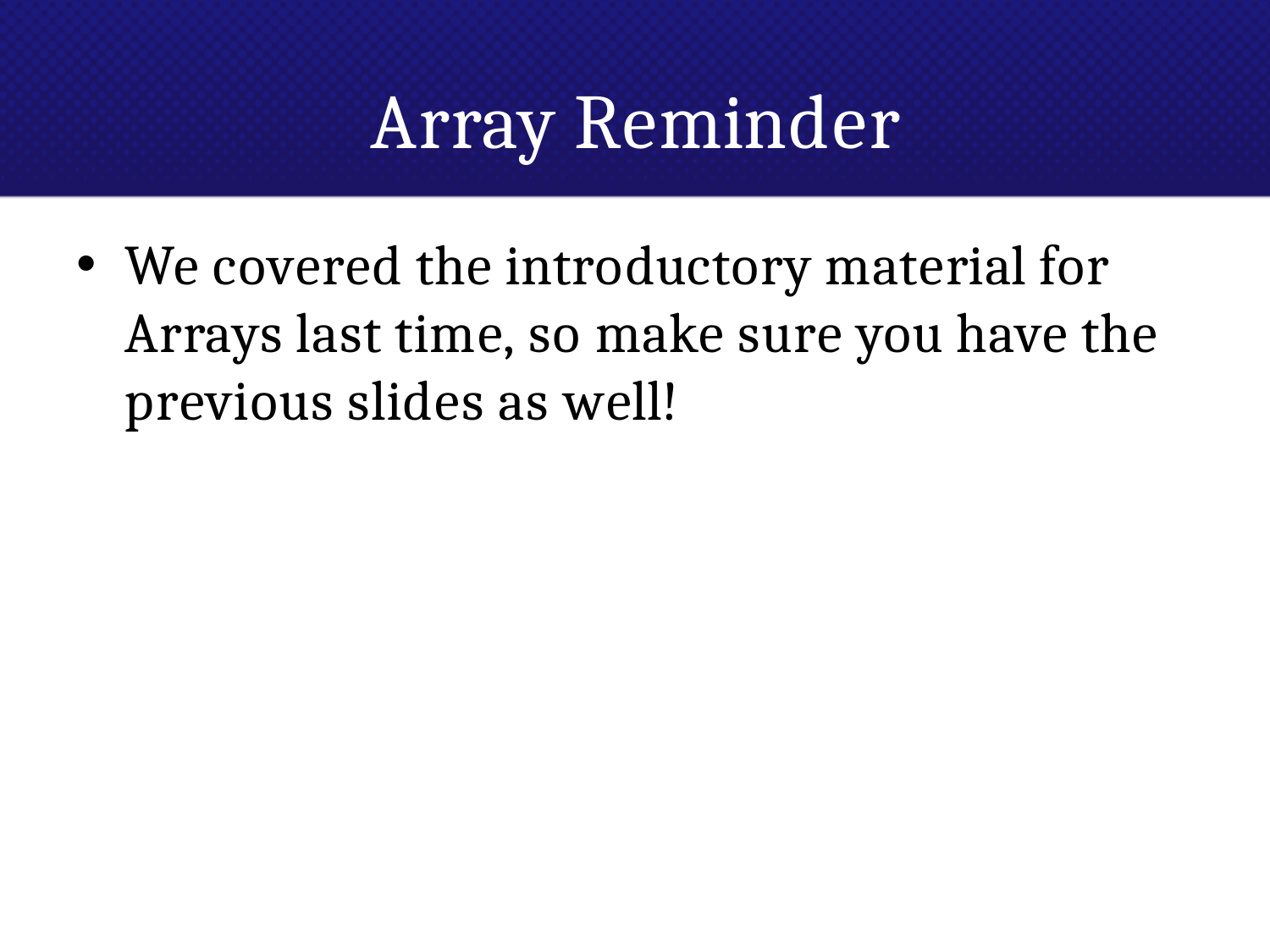

# Array Reminder
We covered the introductory material for Arrays last time, so make sure you have the previous slides as well!